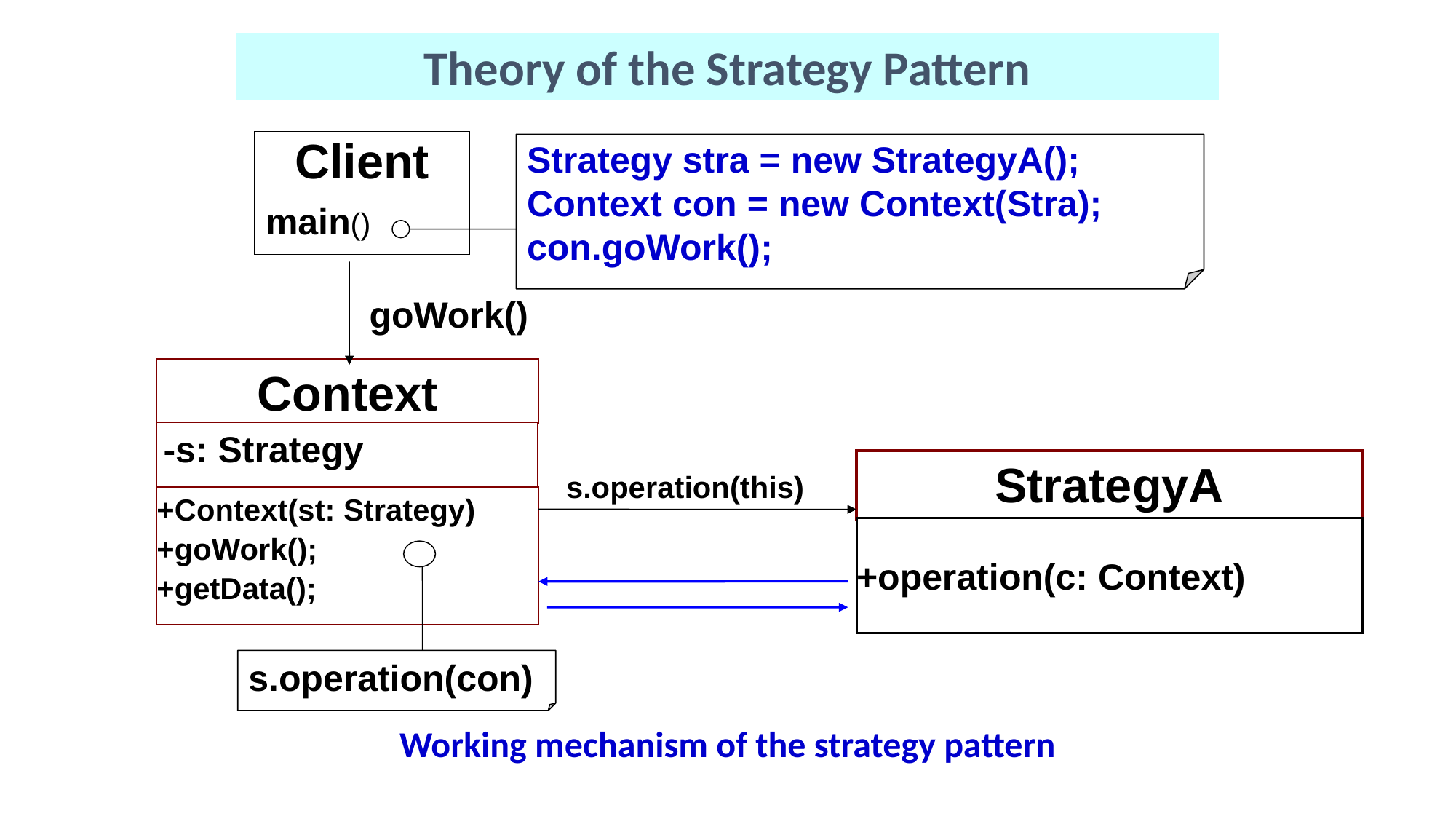

Theory of the Strategy Pattern
Client
Strategy stra = new StrategyA();
Context con = new Context(Stra);
con.goWork();
main()

goWork()
Context
-s: Strategy
StrategyA
s.operation(this)
+Context(st: Strategy)
+goWork();
+getData();

+operation(c: Context)

s.operation(con)
Working mechanism of the strategy pattern